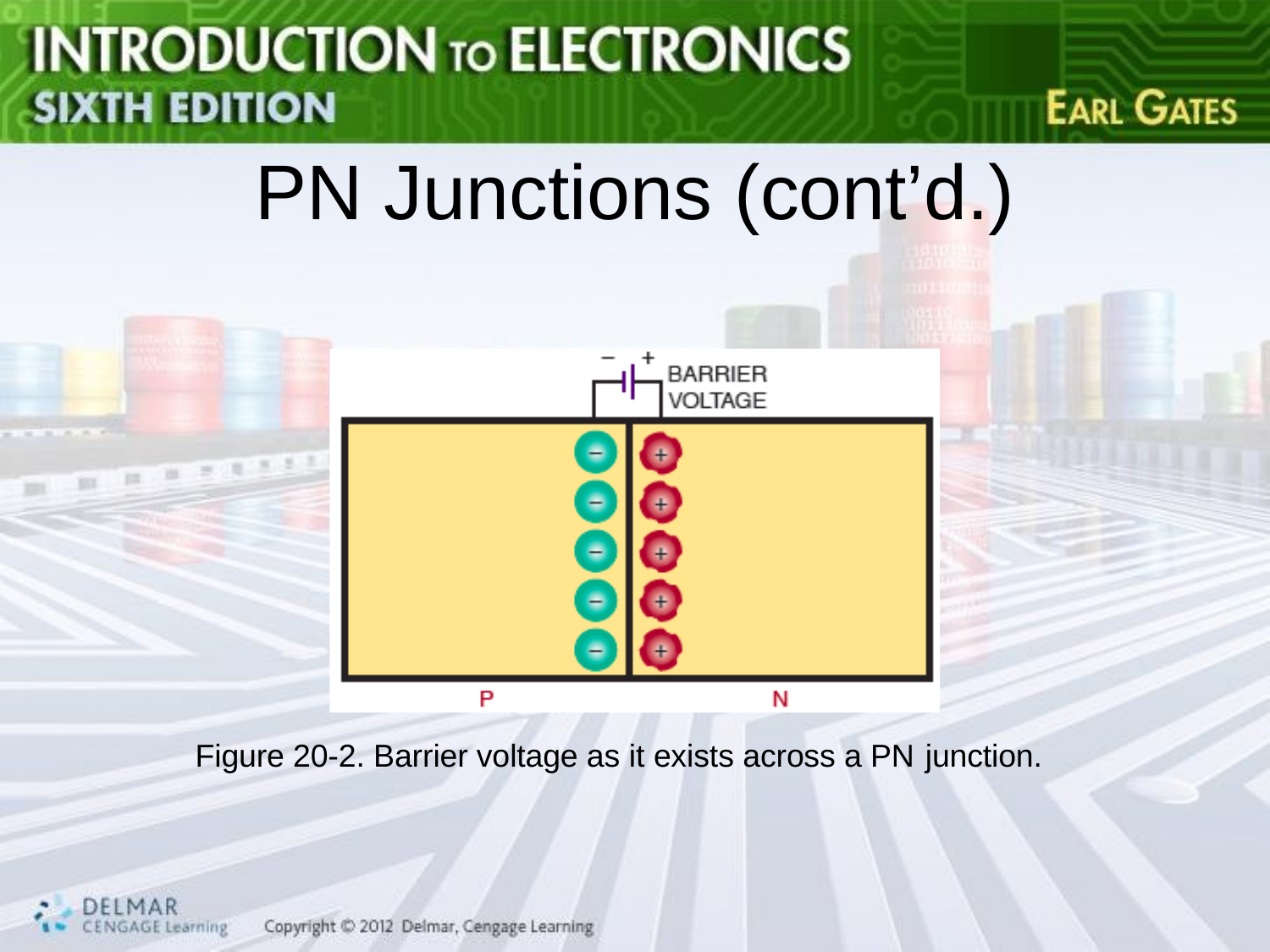

# PN Junctions (cont’d.)

Figure 20-2. Barrier voltage as it exists across a PN junction.